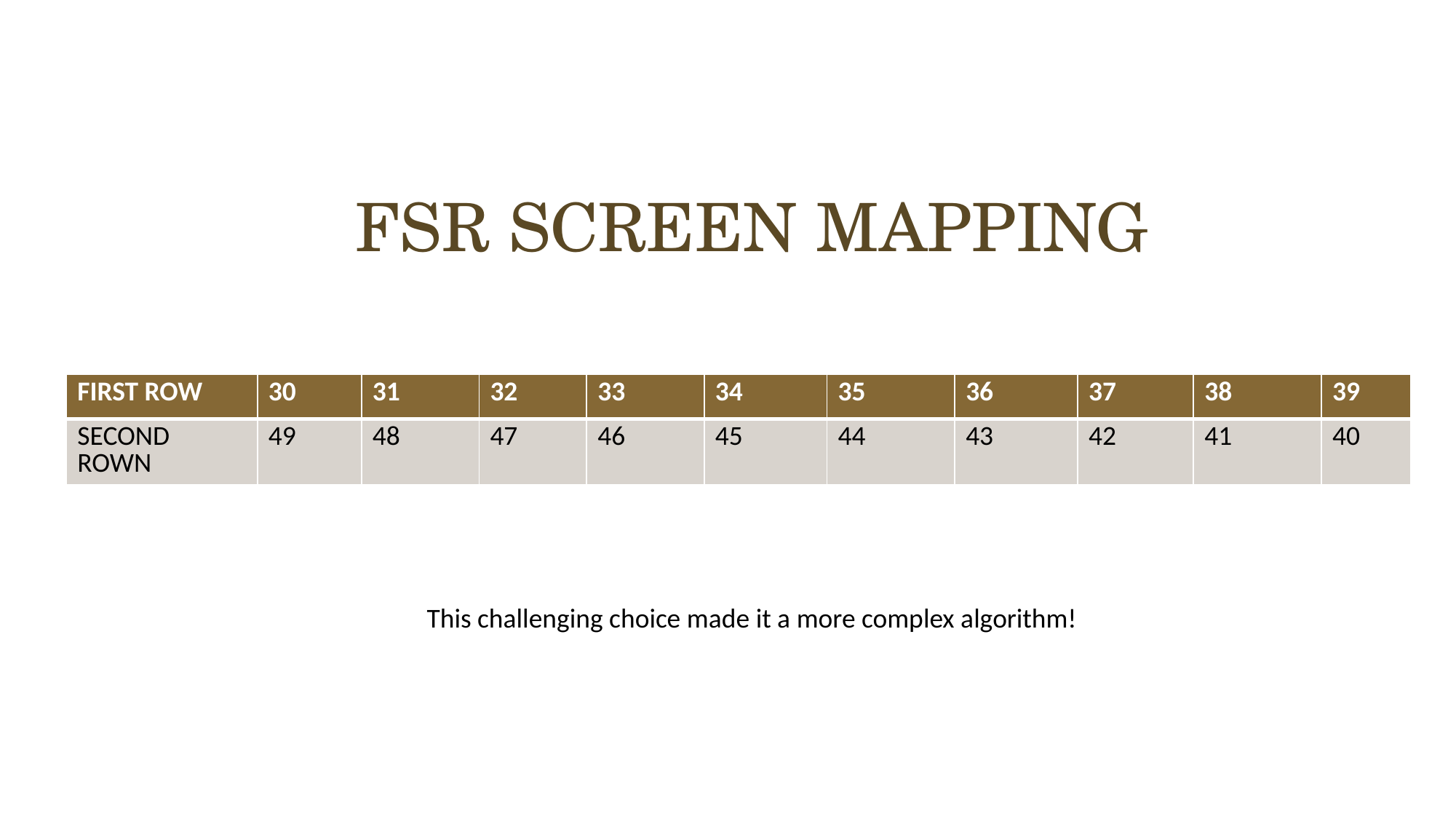

FSR SCREEN MAPPING
| FIRST ROW | 30 | 31 | 32 | 33 | 34 | 35 | 36 | 37 | 38 | 39 |
| --- | --- | --- | --- | --- | --- | --- | --- | --- | --- | --- |
| SECOND ROWN | 49 | 48 | 47 | 46 | 45 | 44 | 43 | 42 | 41 | 40 |
This challenging choice made it a more complex algorithm!